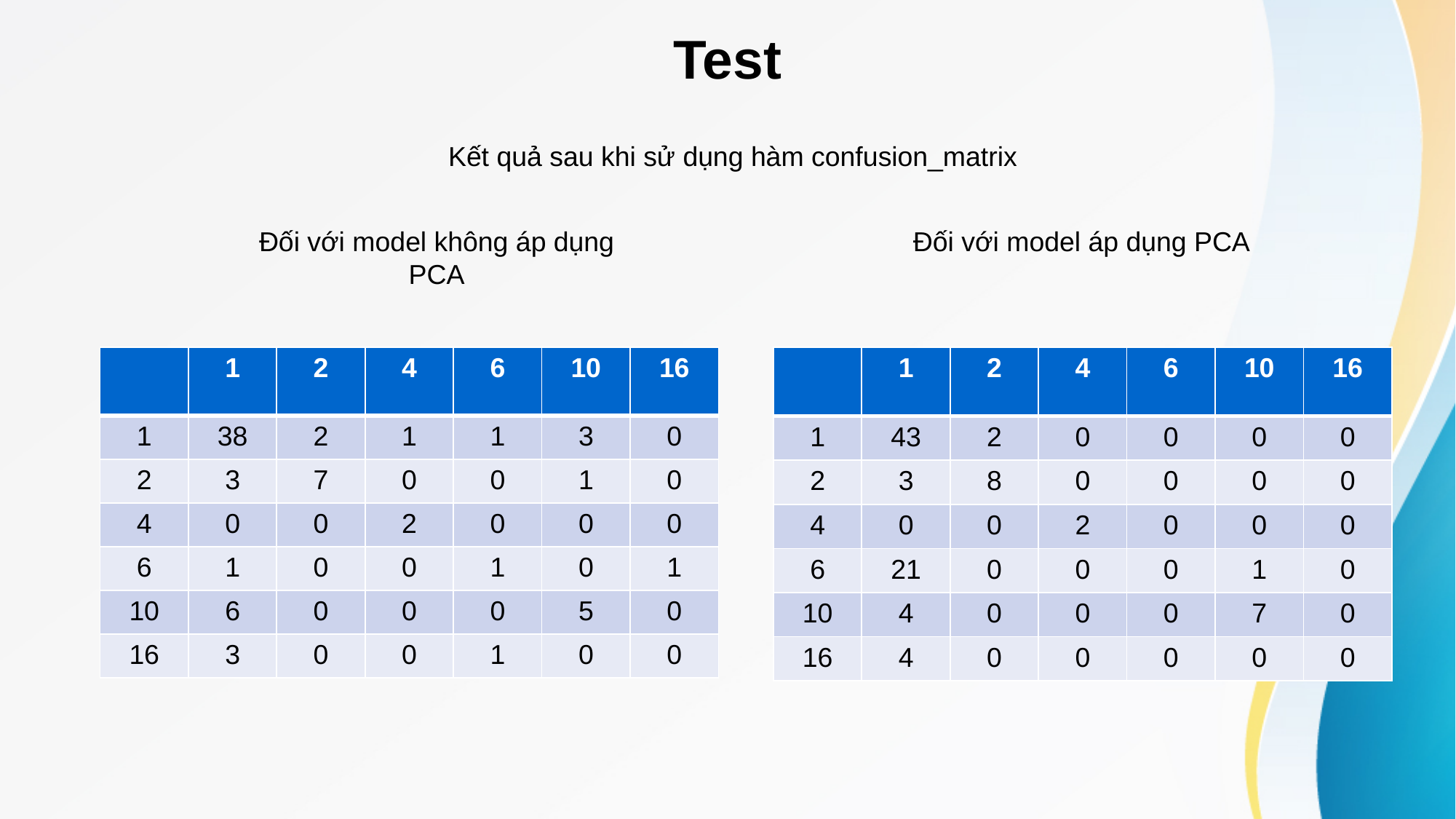

# Test
Kết quả sau khi sử dụng hàm confusion_matrix
Đối với model không áp dụng PCA
Đối với model áp dụng PCA
|  | 1 | 2 | 4 | 6 | 10 | 16 |
| --- | --- | --- | --- | --- | --- | --- |
| 1 | 38 | 2 | 1 | 1 | 3 | 0 |
| 2 | 3 | 7 | 0 | 0 | 1 | 0 |
| 4 | 0 | 0 | 2 | 0 | 0 | 0 |
| 6 | 1 | 0 | 0 | 1 | 0 | 1 |
| 10 | 6 | 0 | 0 | 0 | 5 | 0 |
| 16 | 3 | 0 | 0 | 1 | 0 | 0 |
|  | 1 | 2 | 4 | 6 | 10 | 16 |
| --- | --- | --- | --- | --- | --- | --- |
| 1 | 43 | 2 | 0 | 0 | 0 | 0 |
| 2 | 3 | 8 | 0 | 0 | 0 | 0 |
| 4 | 0 | 0 | 2 | 0 | 0 | 0 |
| 6 | 21 | 0 | 0 | 0 | 1 | 0 |
| 10 | 4 | 0 | 0 | 0 | 7 | 0 |
| 16 | 4 | 0 | 0 | 0 | 0 | 0 |